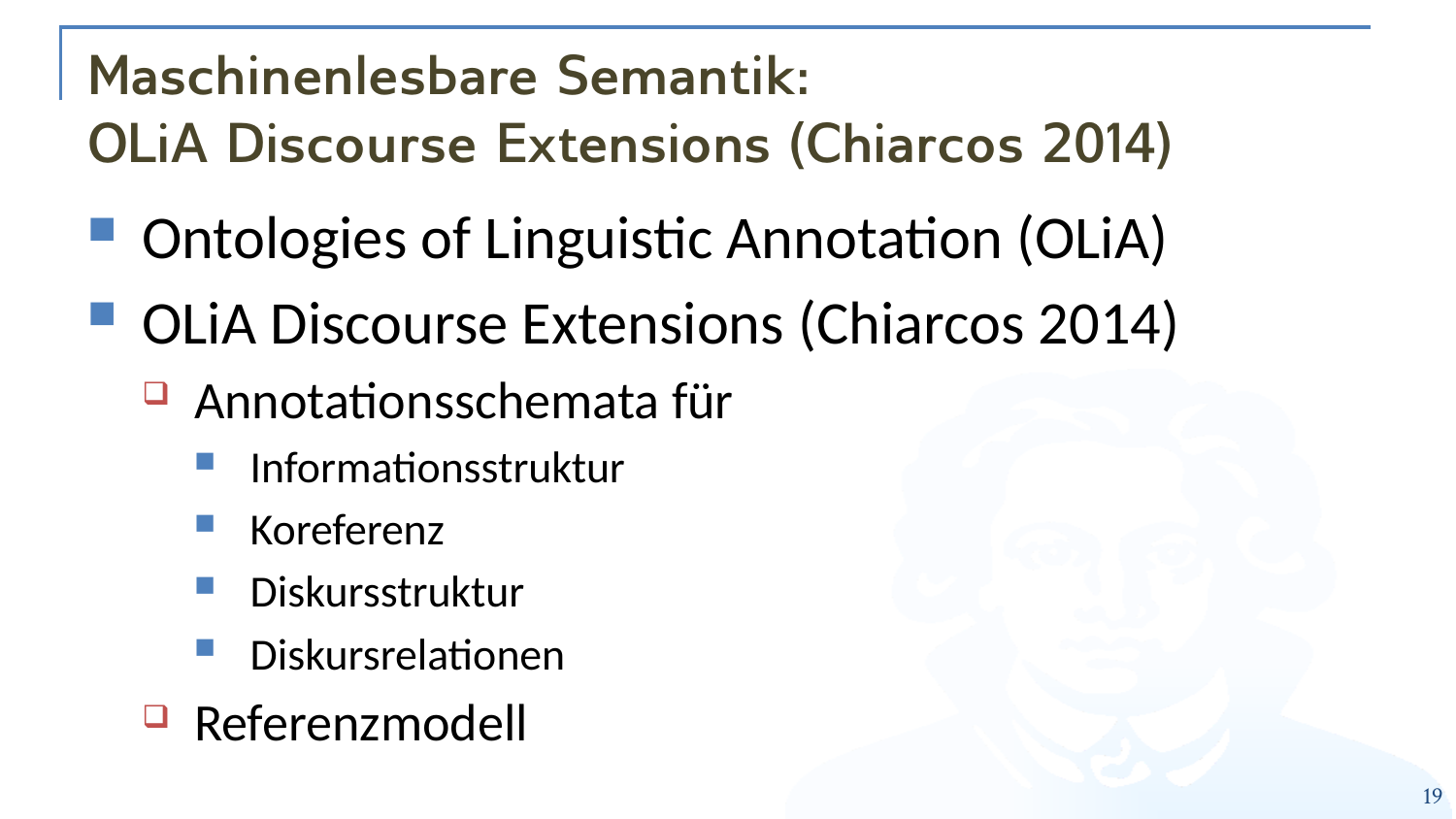

# Maschinenlesbare Semantik: OLiA Discourse Extensions (Chiarcos 2014)
Ontologies of Linguistic Annotation (OLiA)
OLiA Discourse Extensions (Chiarcos 2014)
Annotationsschemata für
Informationsstruktur
Koreferenz
Diskursstruktur
Diskursrelationen
Referenzmodell
19